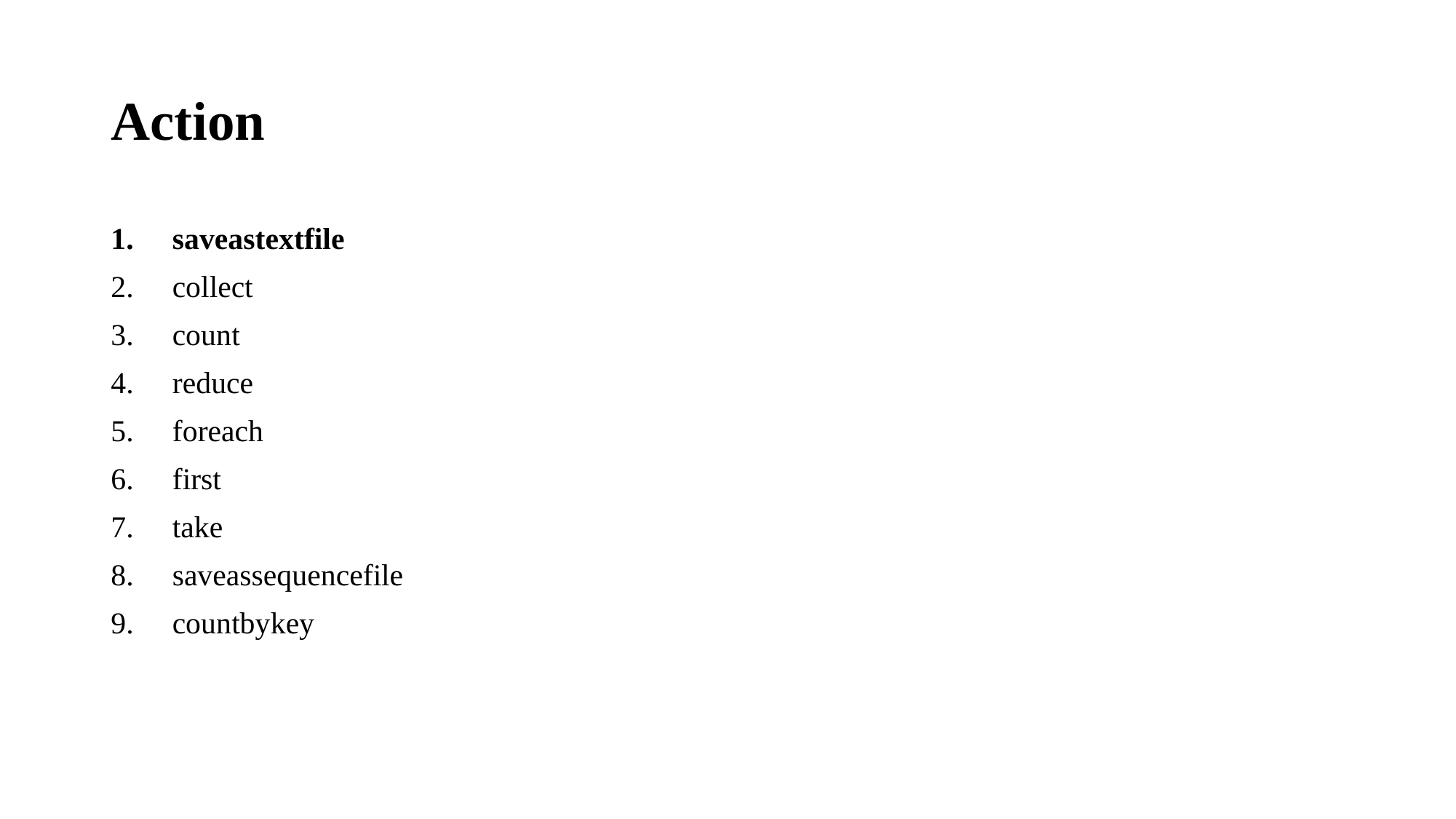

# Action
saveastextfile
collect
count
reduce
foreach
first
take
saveassequencefile
countbykey